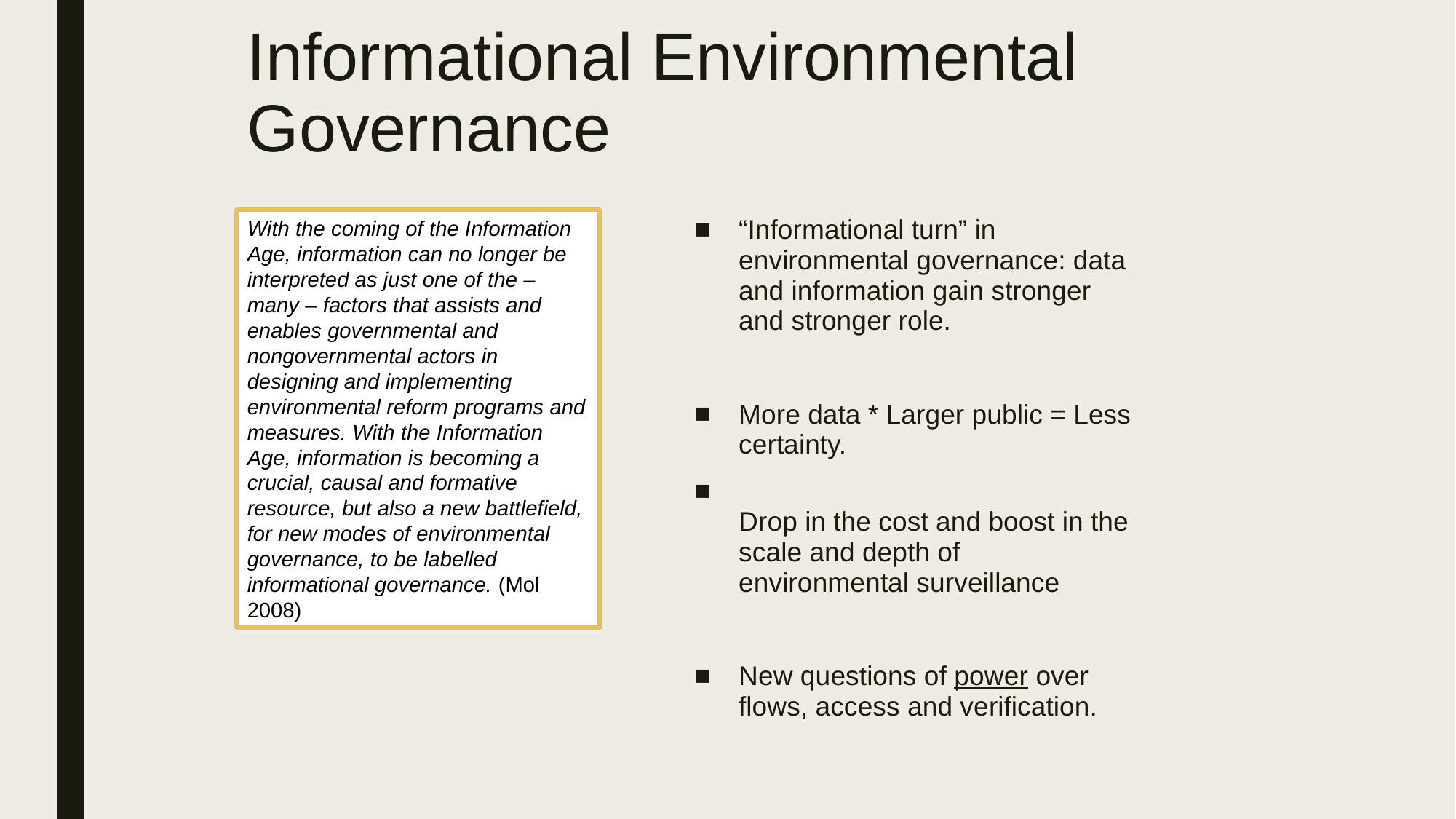

# Informational Environmental Governance
“Informational turn” in environmental governance: data and information gain stronger and stronger role.

More data * Larger public = Less certainty.
Drop in the cost and boost in the scale and depth of environmental surveillance

New questions of power over flows, access and verification.

With the coming of the Information Age, information can no longer be interpreted as just one of the – many – factors that assists and enables governmental and nongovernmental actors in designing and implementing environmental reform programs and measures. With the Information Age, information is becoming a crucial, causal and formative resource, but also a new battlefield, for new modes of environmental governance, to be labelled informational governance. (Mol 2008)